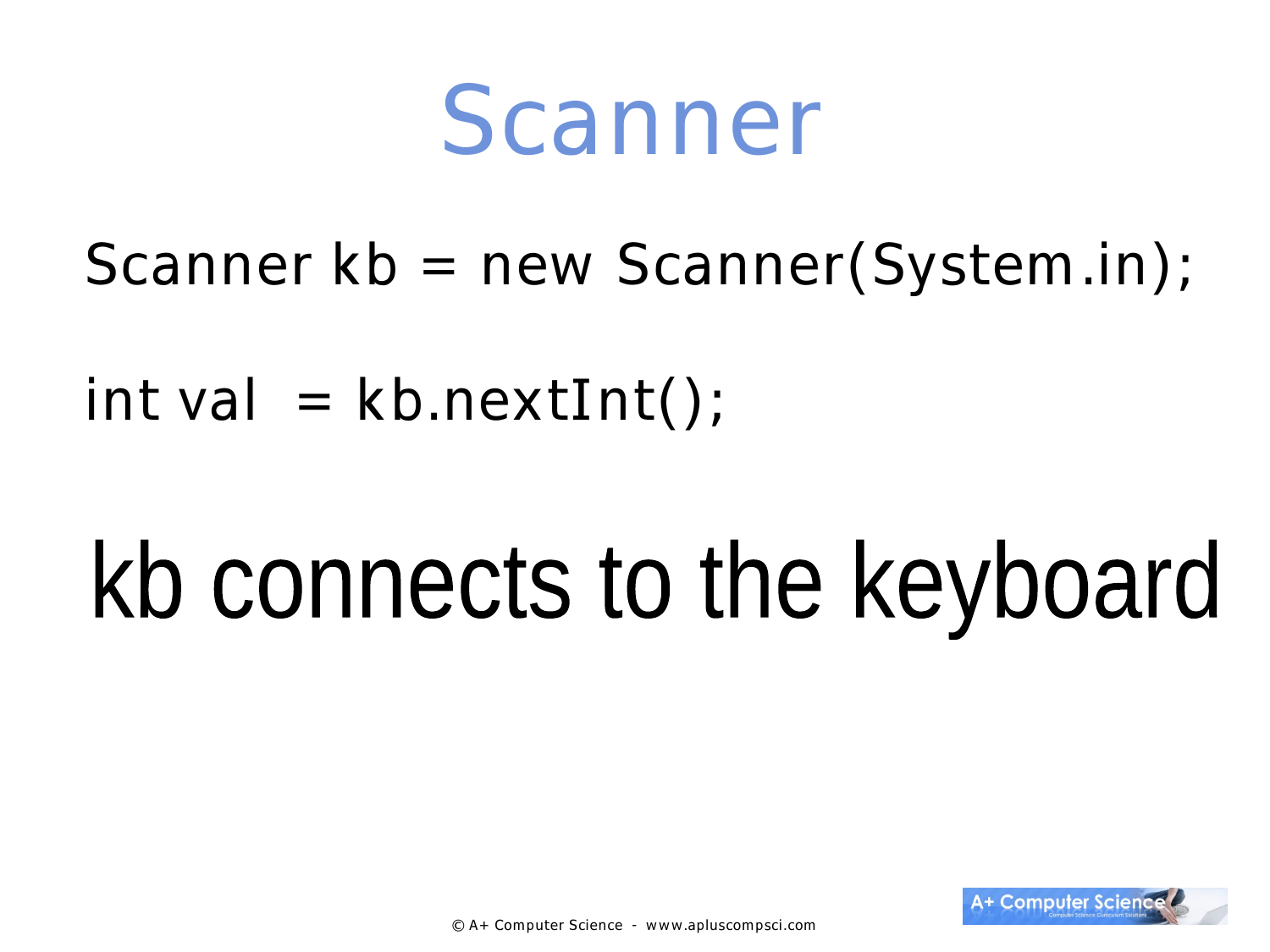

Scanner
Scanner kb = new Scanner(System.in);

int val  = kb.nextInt();

kb connects to the keyboard

© A+ Computer Science  -  www.apluscompsci.com